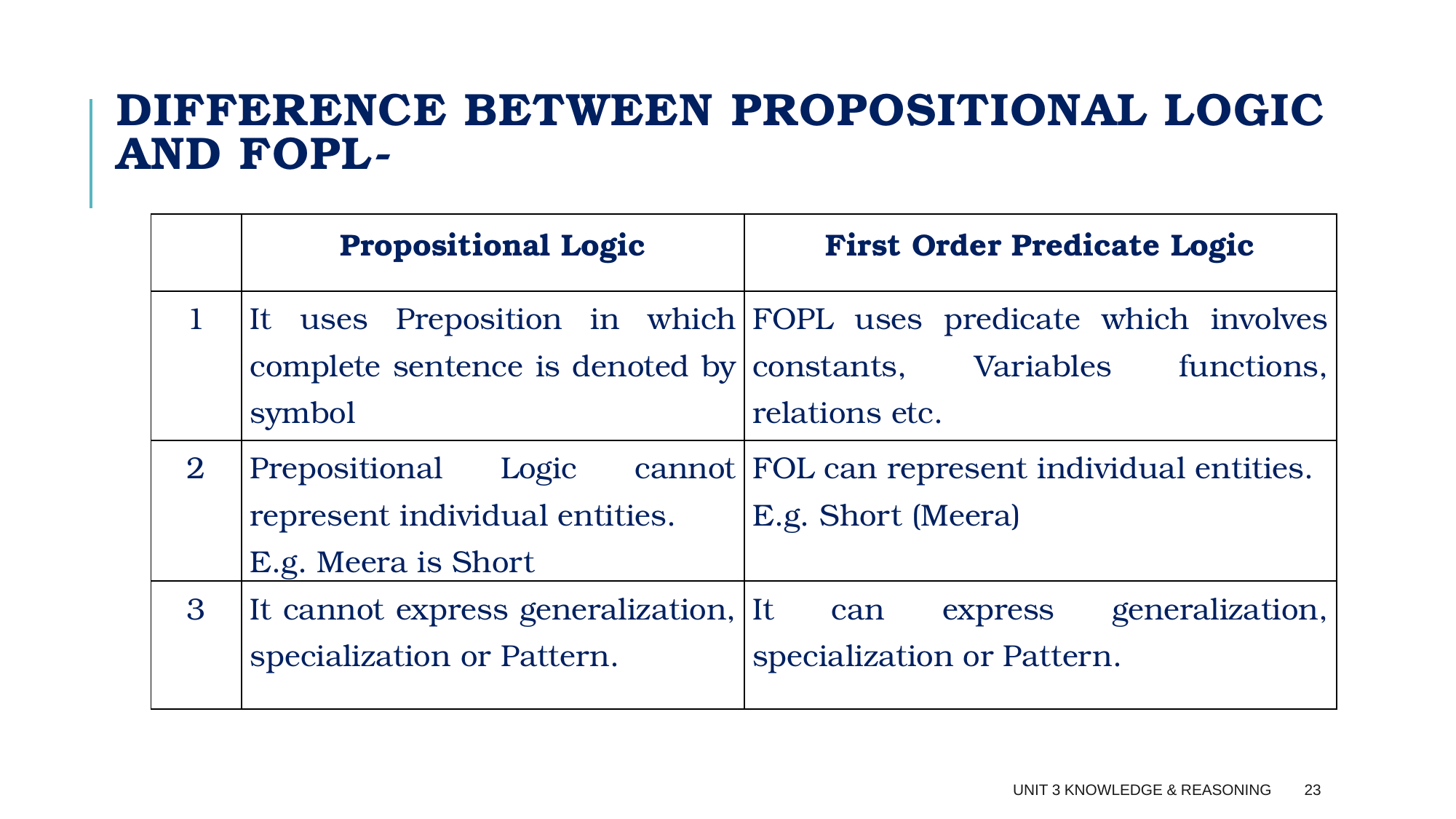

# Difference between Propositional Logic and FOPL-
|  | Propositional Logic | First Order Predicate Logic |
| --- | --- | --- |
| 1 | It uses Preposition in which complete sentence is denoted by symbol | FOPL uses predicate which involves constants, Variables functions, relations etc. |
| 2 | Prepositional Logic cannot represent individual entities. E.g. Meera is Short | FOL can represent individual entities. E.g. Short (Meera) |
| 3 | It cannot express generalization, specialization or Pattern. | It can express generalization, specialization or Pattern. |
Unit 3 Knowledge & Reasoning
23